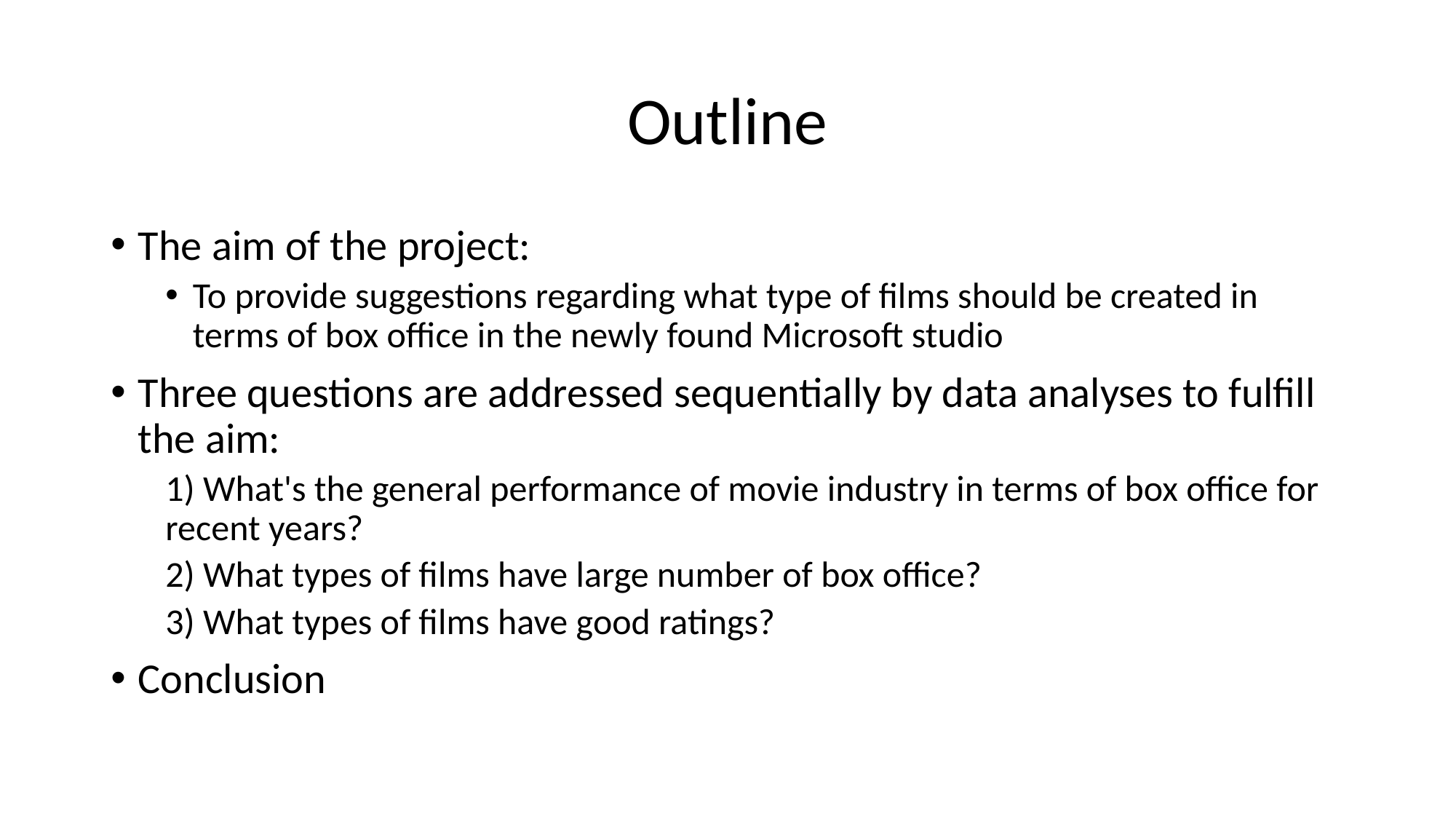

# Outline
The aim of the project:
To provide suggestions regarding what type of films should be created in terms of box office in the newly found Microsoft studio
Three questions are addressed sequentially by data analyses to fulfill the aim:
1) What's the general performance of movie industry in terms of box office for recent years?
2) What types of films have large number of box office?
3) What types of films have good ratings?
Conclusion